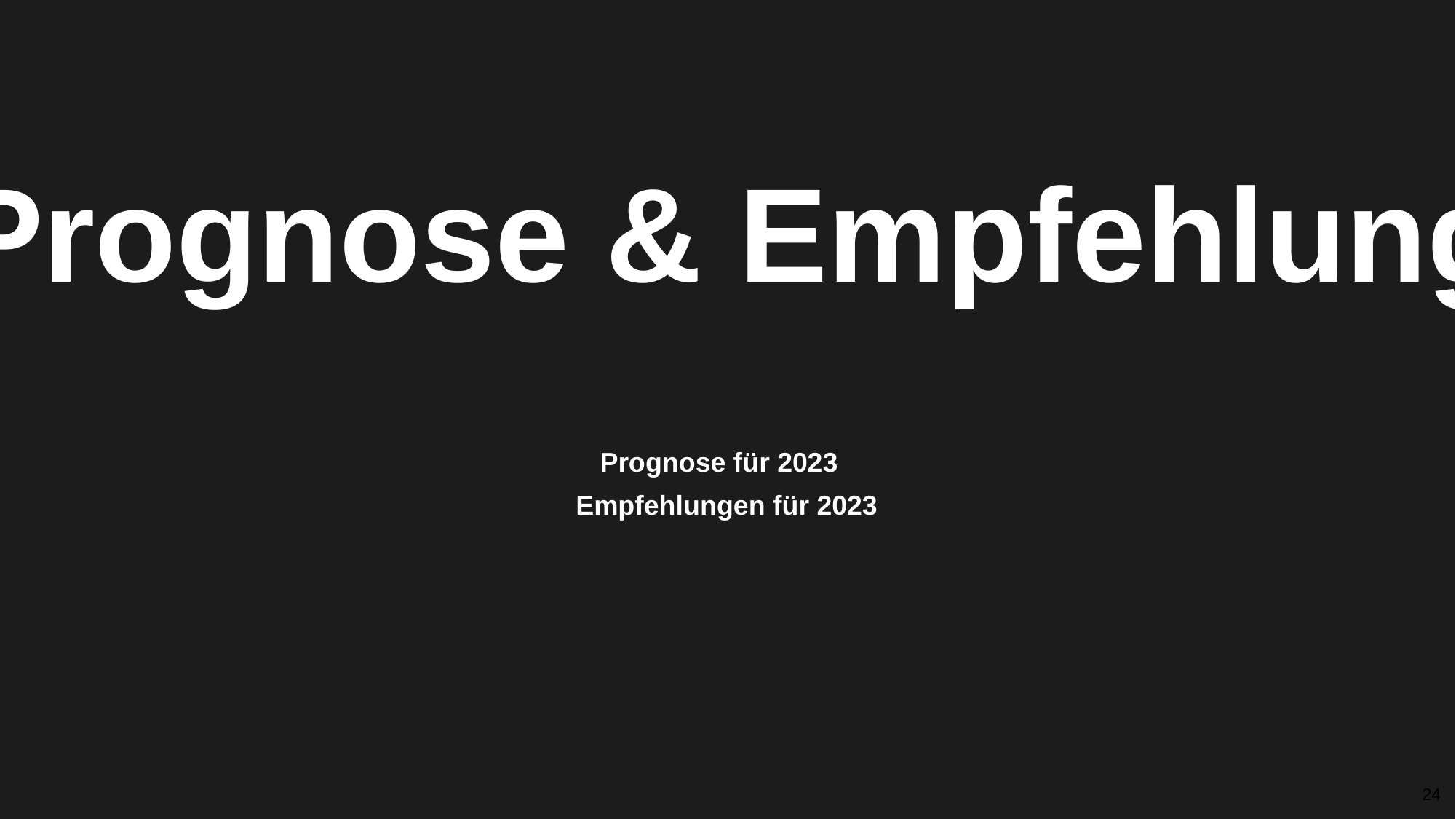

Prognose & Empfehlung

Prognose für 2023
  Empfehlungen für 2023

24